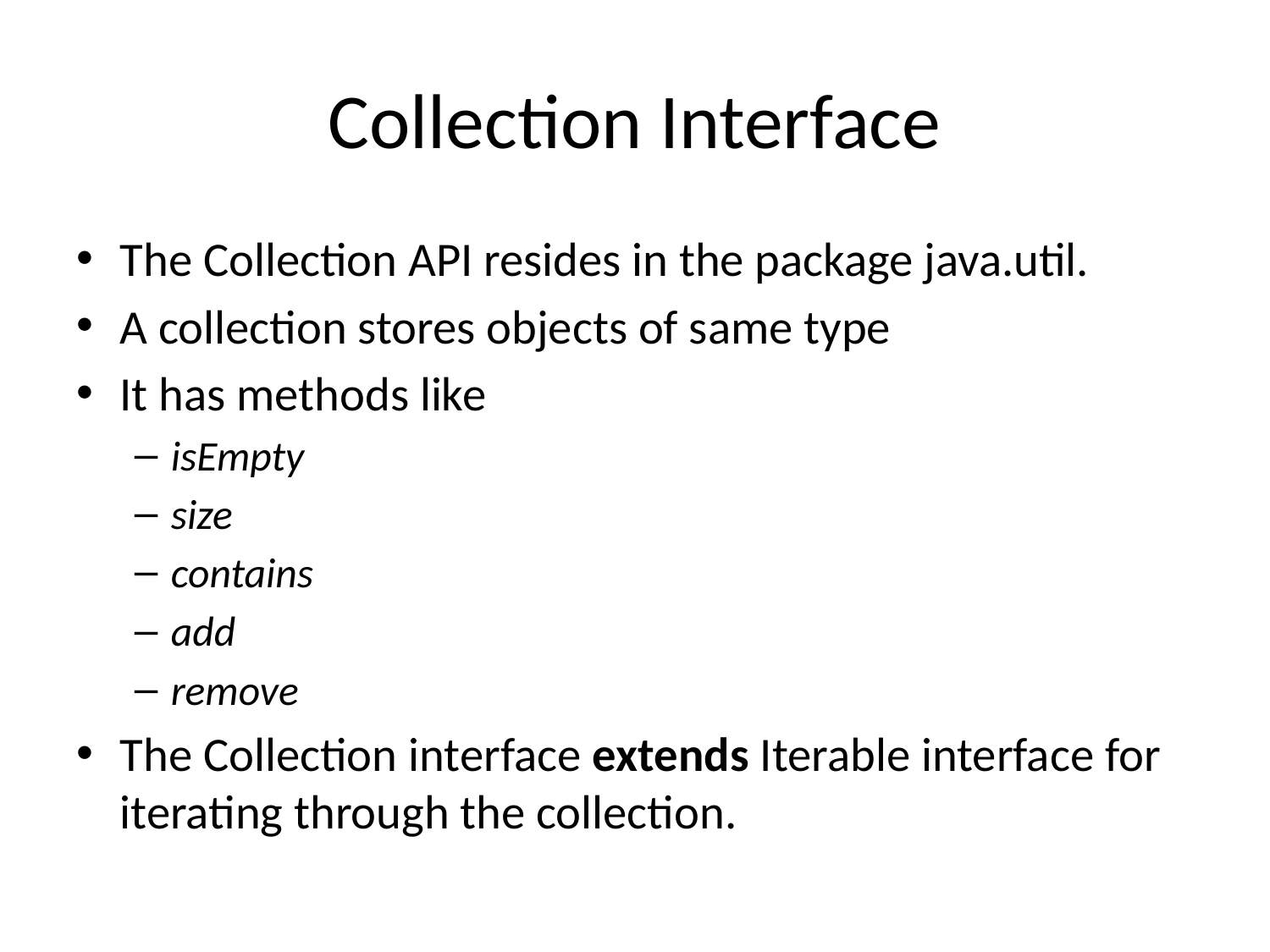

# Collection Interface
The Collection API resides in the package java.util.
A collection stores objects of same type
It has methods like
isEmpty
size
contains
add
remove
The Collection interface extends Iterable interface for iterating through the collection.